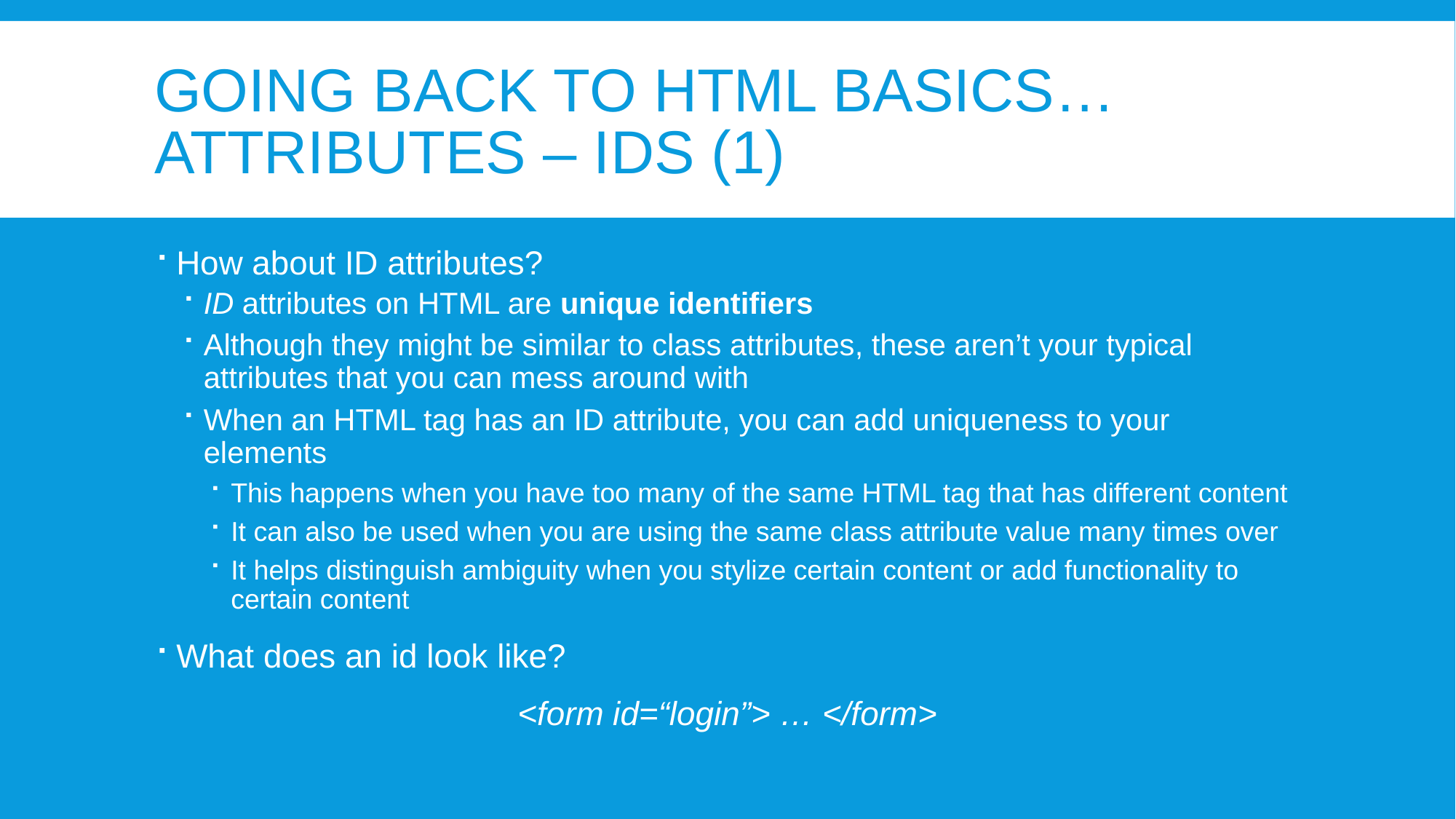

# Going back to HTML basics… Attributes – Ids (1)
How about ID attributes?
ID attributes on HTML are unique identifiers
Although they might be similar to class attributes, these aren’t your typical attributes that you can mess around with
When an HTML tag has an ID attribute, you can add uniqueness to your elements
This happens when you have too many of the same HTML tag that has different content
It can also be used when you are using the same class attribute value many times over
It helps distinguish ambiguity when you stylize certain content or add functionality to certain content
What does an id look like?
<form id=“login”> … </form>